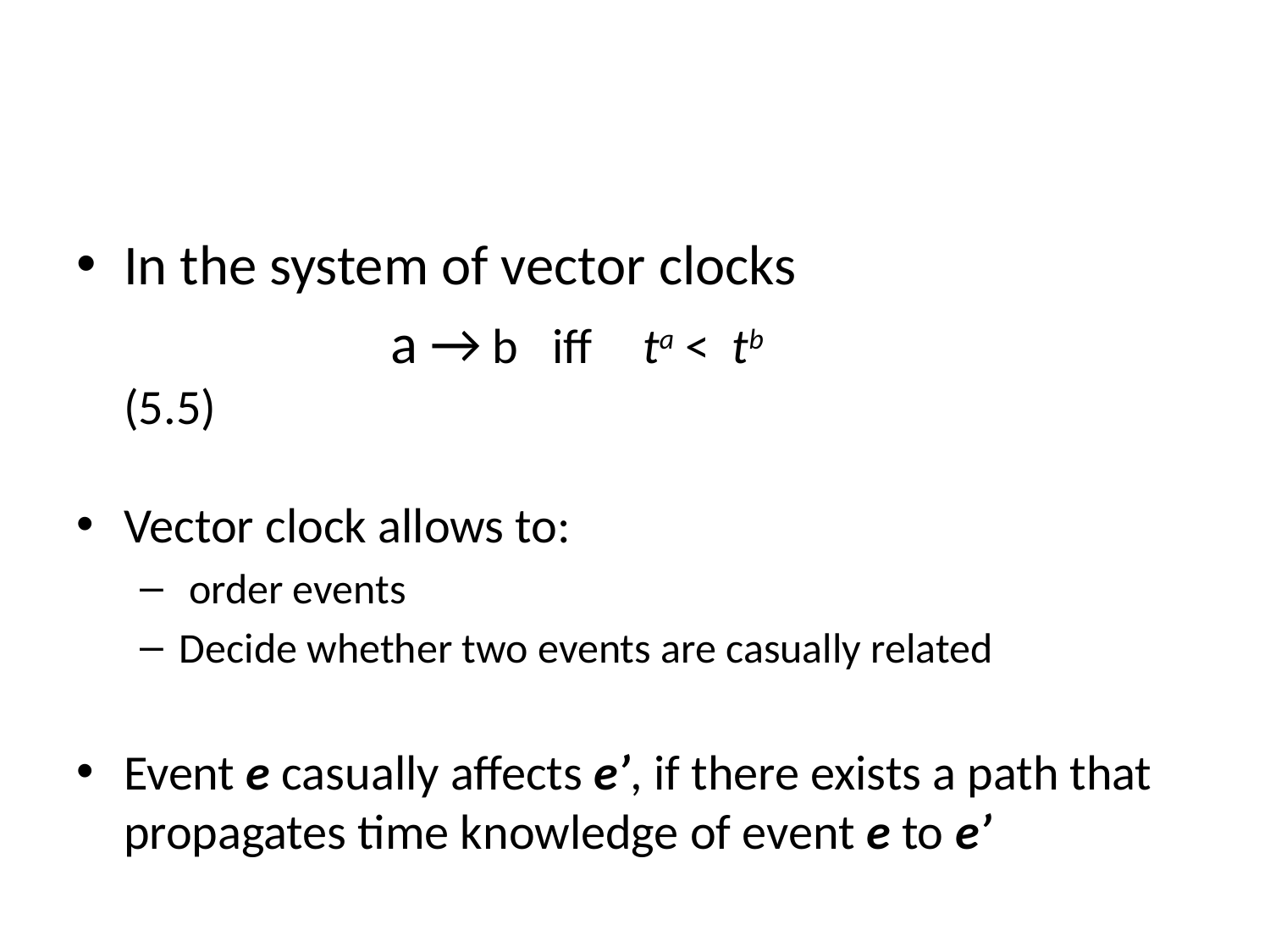

#
In the system of vector clocks
			 a → b   iff 	 ta <  tb 			(5.5)

Vector clock allows to:
 order events
Decide whether two events are casually related

Event e casually affects e’, if there exists a path that propagates time knowledge of event e to e’
30